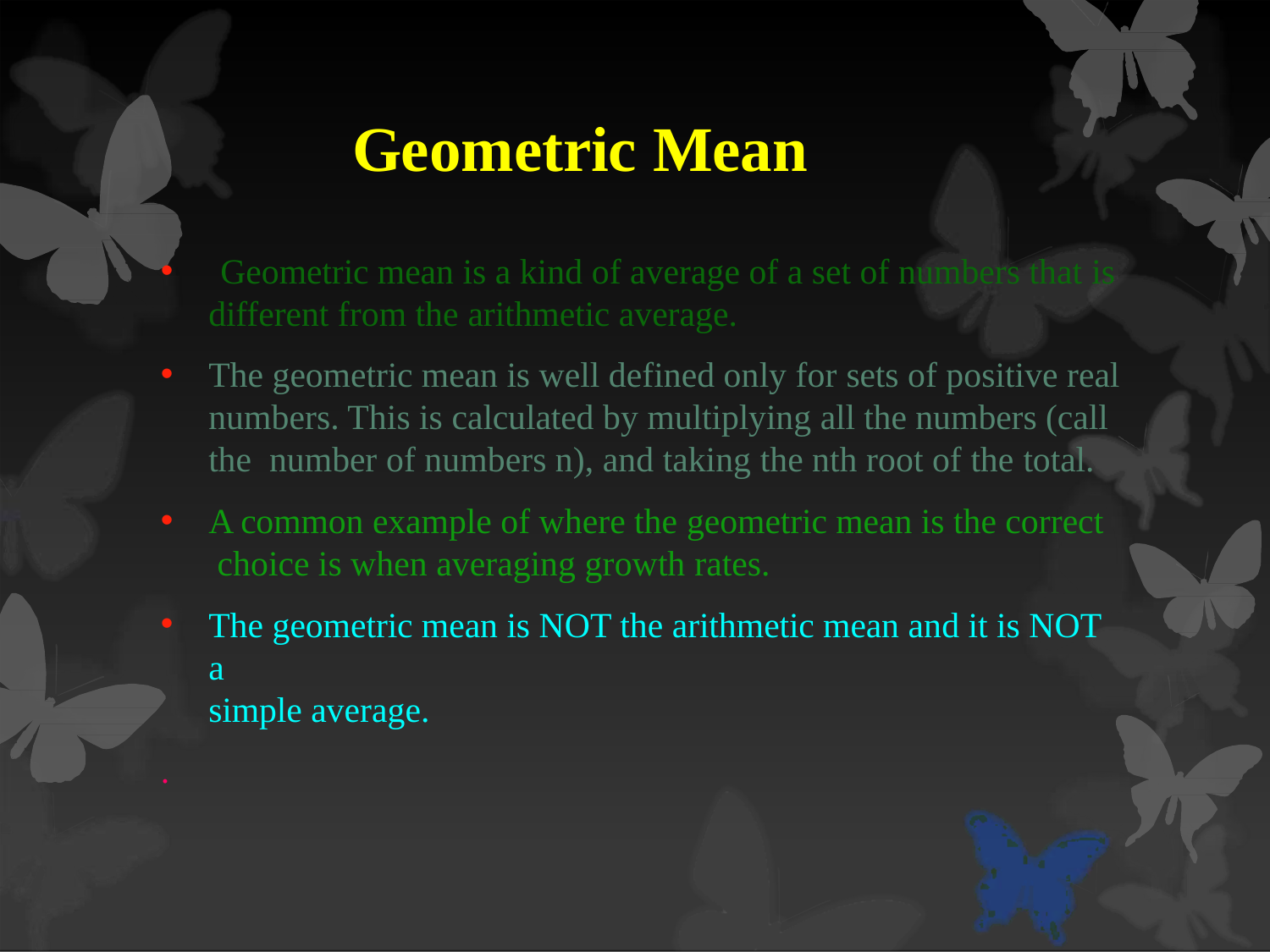

# Geometric Mean
Geometric mean is a kind of average of a set of numbers that is
different from the arithmetic average.
The geometric mean is well defined only for sets of positive real  numbers. This is calculated by multiplying all the numbers (call the  number of numbers n), and taking the nth root of the total.
A common example of where the geometric mean is the correct  choice is when averaging growth rates.
The geometric mean is NOT the arithmetic mean and it is NOT a
simple average.
.